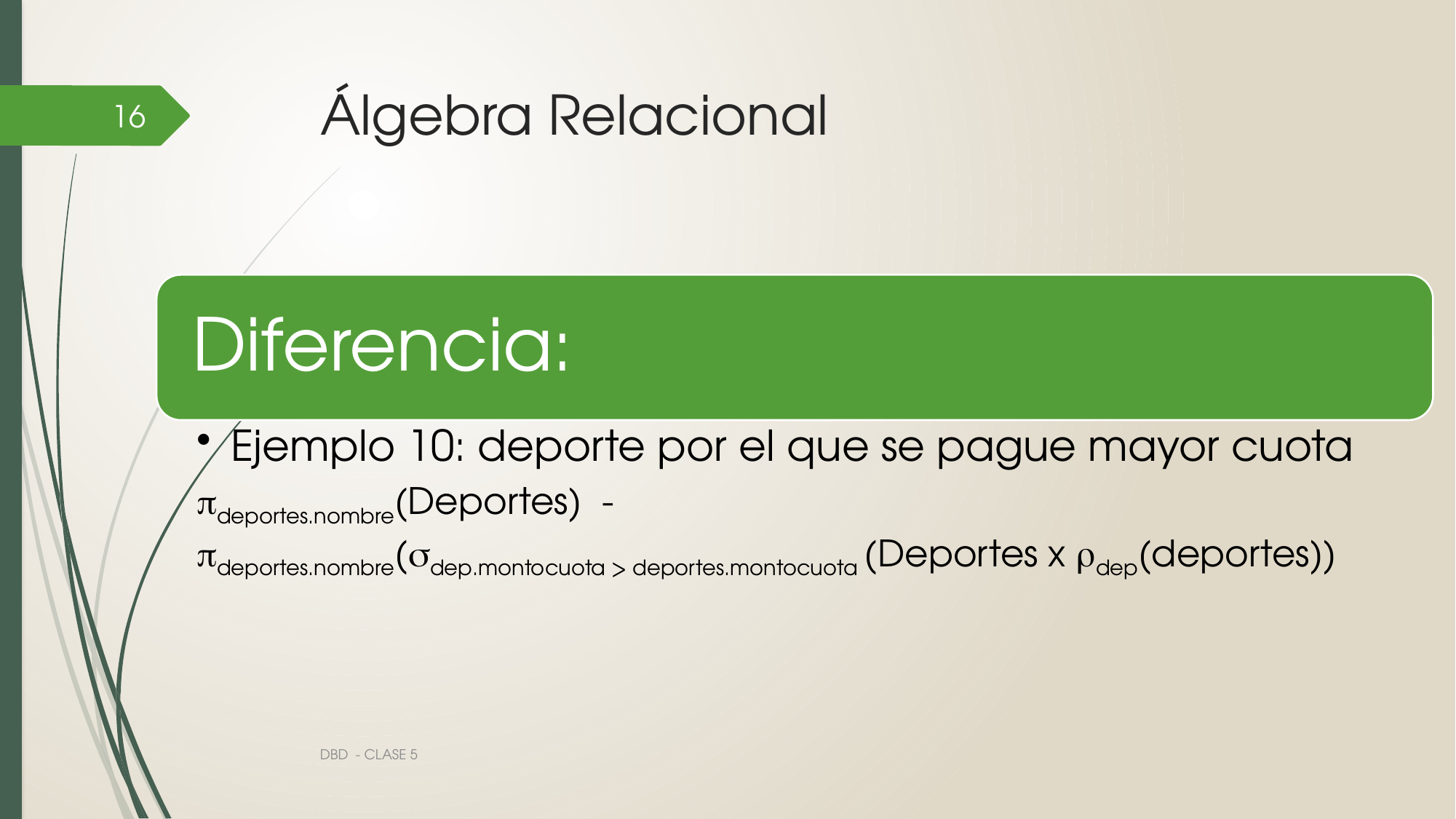

# Álgebra Relacional
16
Diferencia:
Ejemplo 10: deporte por el que se pague mayor cuota
πdeportes.nombre(Deportes)  -
πdeportes.nombre(σdep.montocuota > deportes.montocuota (Deportes x ρdep(deportes))
DBD  - CLASE 5